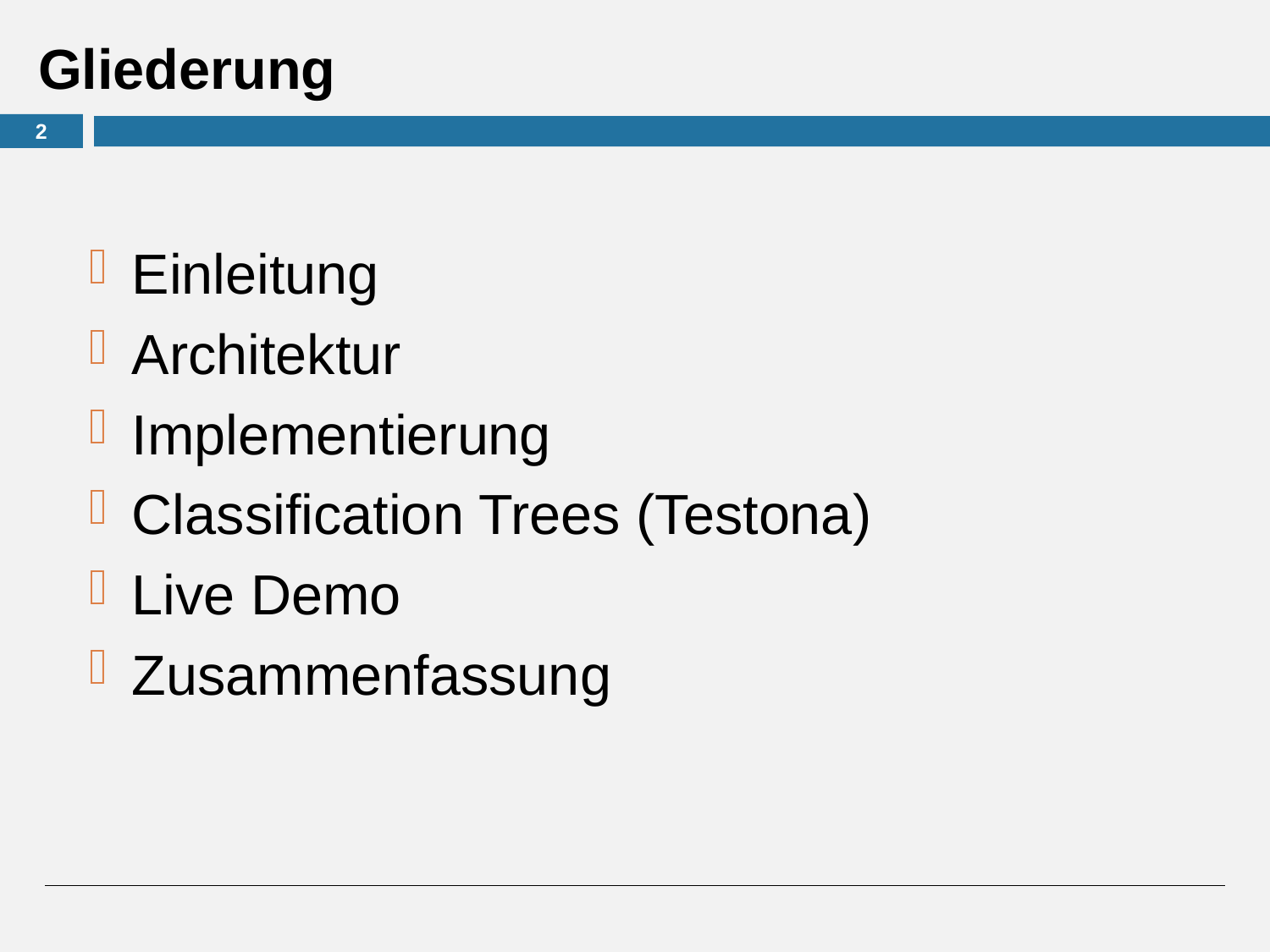

# Gliederung
2
Einleitung
Architektur
Implementierung
Classification Trees (Testona)
Live Demo
Zusammenfassung